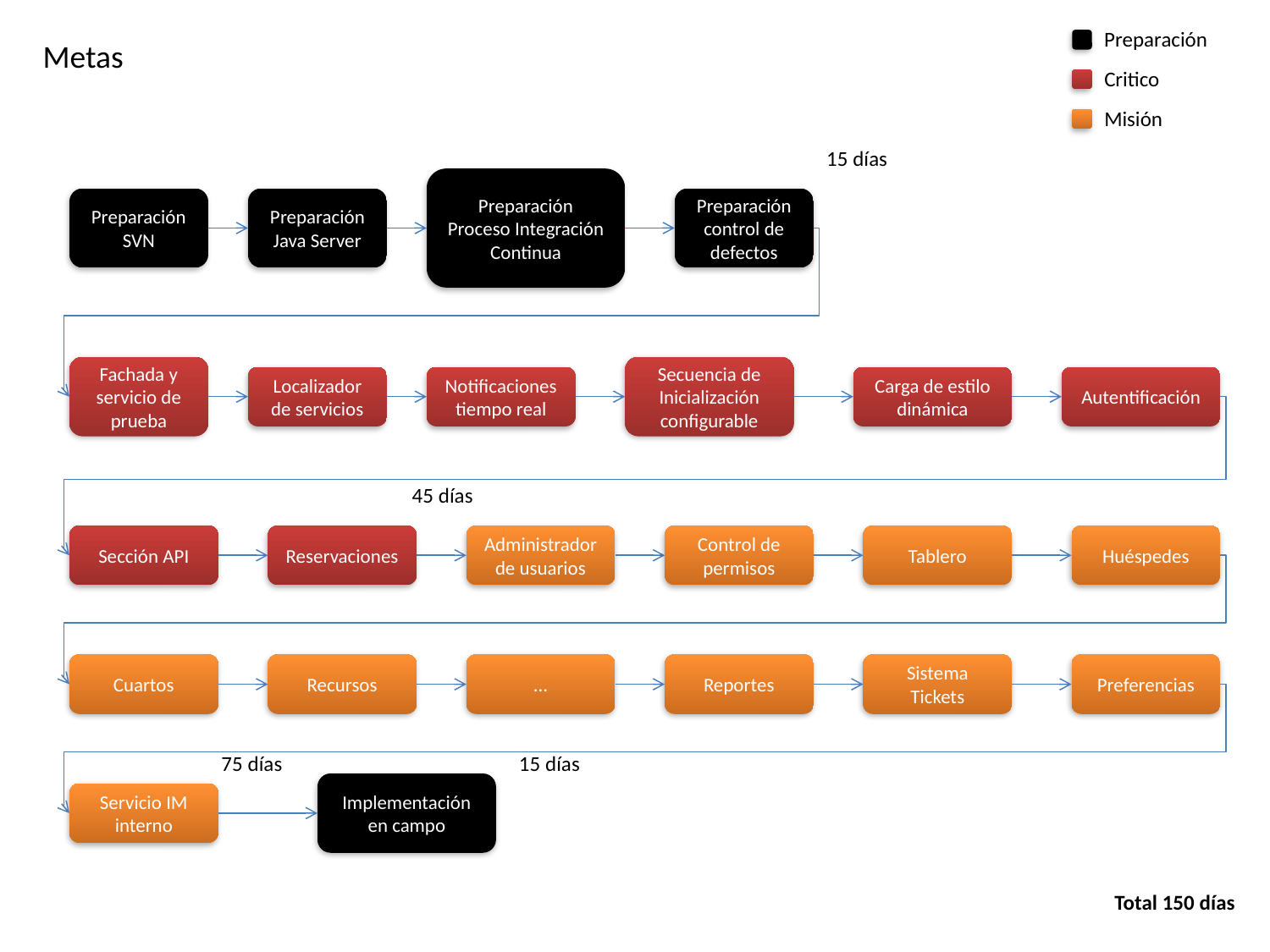

Preparación
Metas

Critico

Misión

15 días
Preparación Proceso Integración Continua
Preparación SVN
Preparación Java Server
Preparación control de defectos
Fachada y servicio de prueba
Secuencia de Inicialización configurable
Localizador de servicios
Notificaciones tiempo real
Carga de estilo dinámica
Autentificación
45 días
Sección API
Reservaciones
Administrador de usuarios
Control de permisos
Tablero
Huéspedes
Cuartos
Recursos
…
Reportes
Sistema Tickets
Preferencias
75 días
15 días
Implementación en campo
Servicio IM interno
Total 150 días